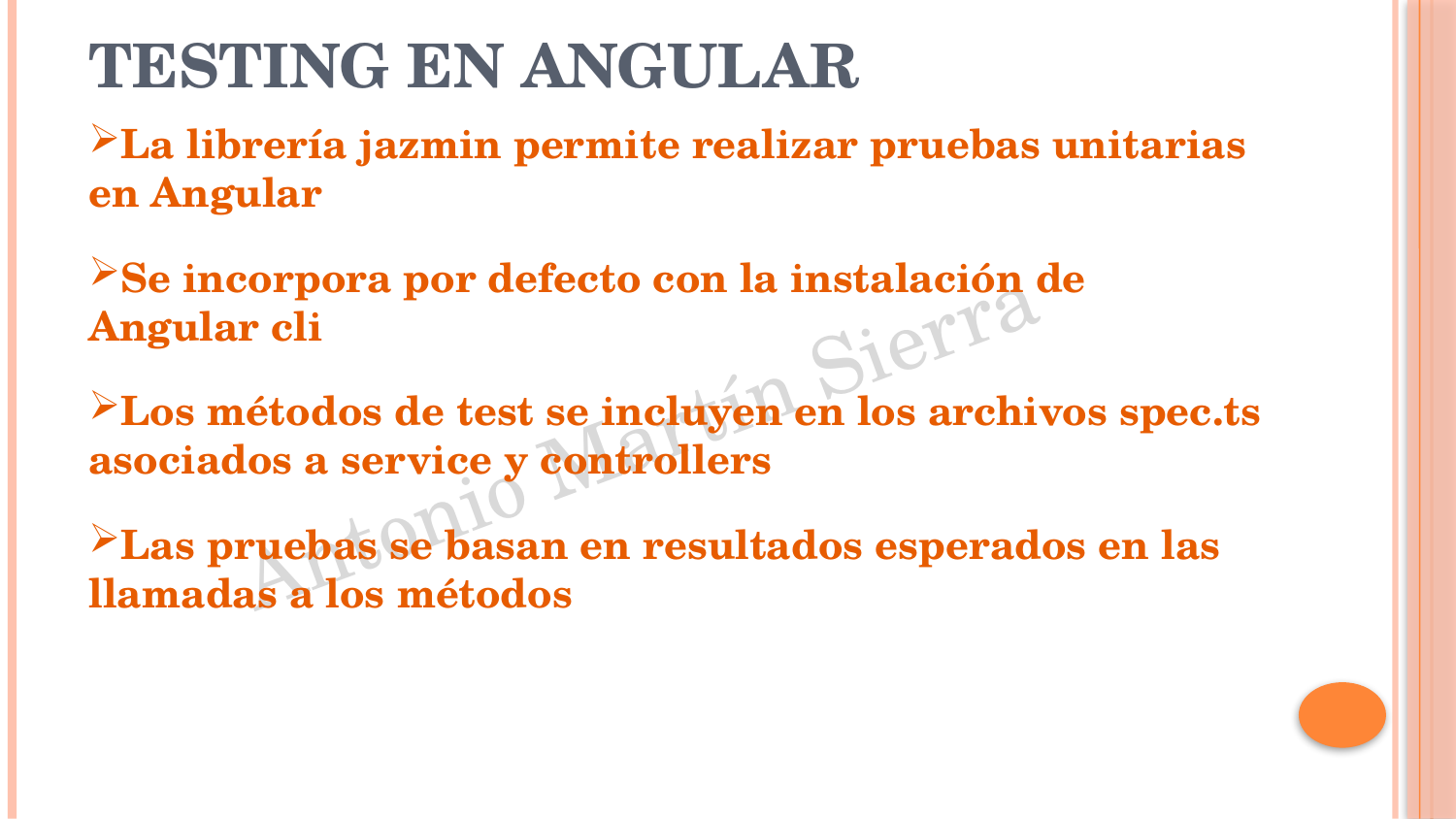

# Testing en angular
La librería jazmin permite realizar pruebas unitarias en Angular
Se incorpora por defecto con la instalación de Angular cli
Los métodos de test se incluyen en los archivos spec.ts asociados a service y controllers
Las pruebas se basan en resultados esperados en las llamadas a los métodos